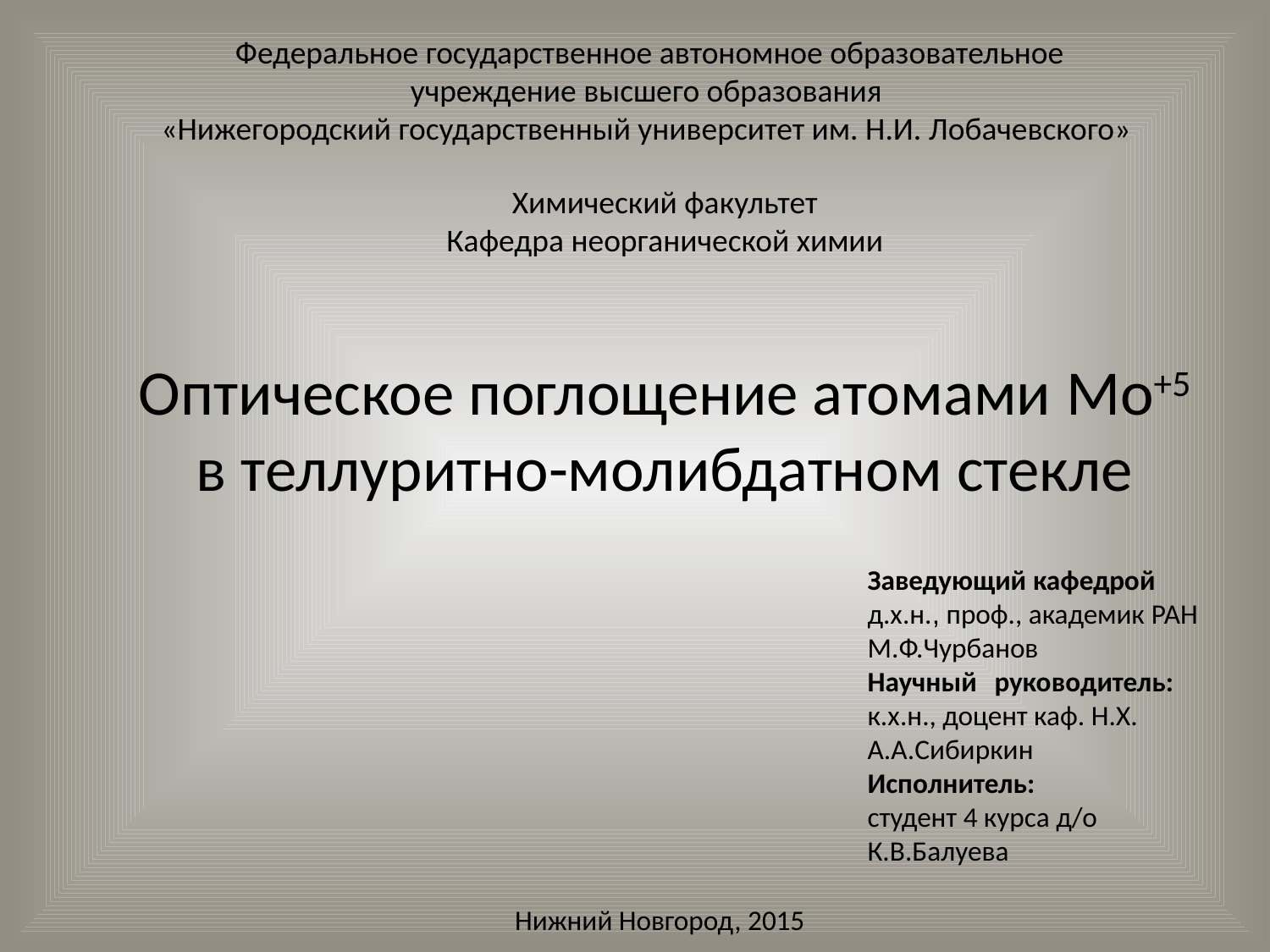

Федеральное государственное автономное образовательное учреждение высшего образования
«Нижегородский государственный университет им. Н.И. Лобачевского»
Химический факультет
Кафедра неорганической химии
# Оптическое поглощение атомами Mo+5 в теллуритно-молибдатном стекле
Заведующий кафедрой
д.х.н., проф., академик РАН М.Ф.Чурбанов
Научный	руководитель:
к.х.н., доцент каф. Н.Х.
А.А.Сибиркин
Исполнитель:
студент 4 курса д/о
К.В.Балуева
Нижний Новгород, 2015